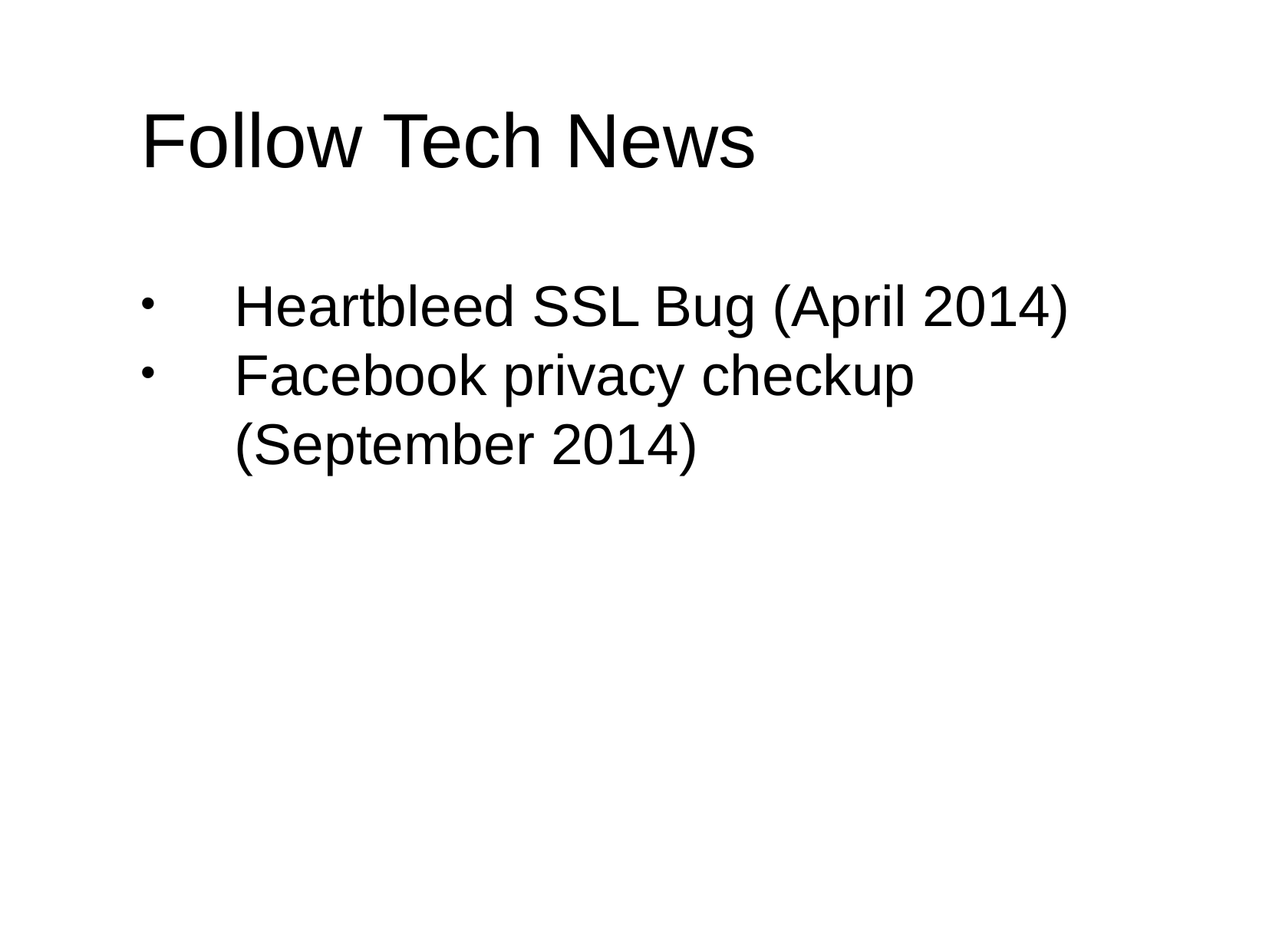

Follow Tech News

Heartbleed SSL Bug (April 2014)
Facebook privacy checkup (September 2014)